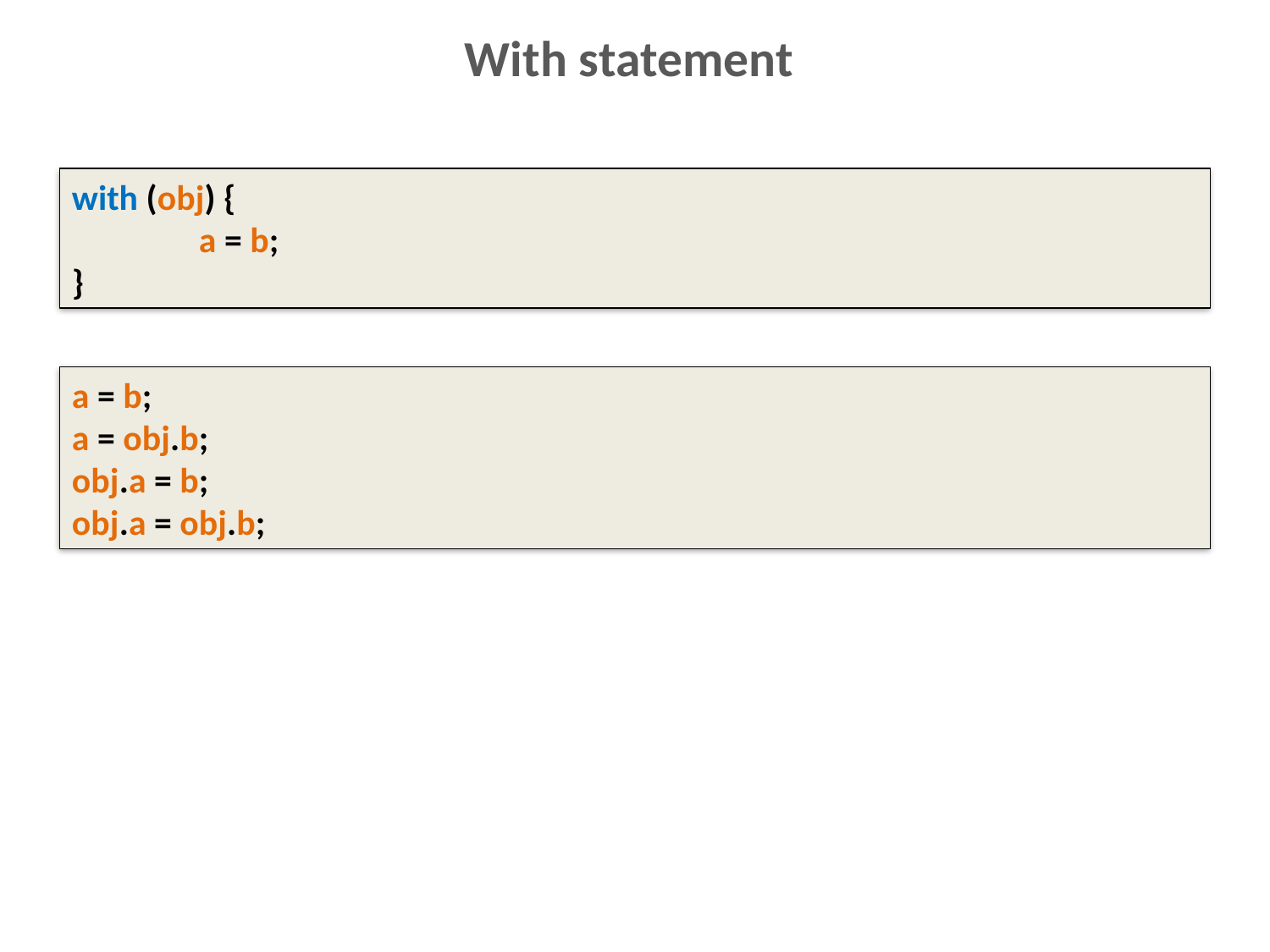

# With statement
with (obj) {
	a = b;
}

a = b;
a = obj.b;
obj.a = b;
obj.a = obj.b;